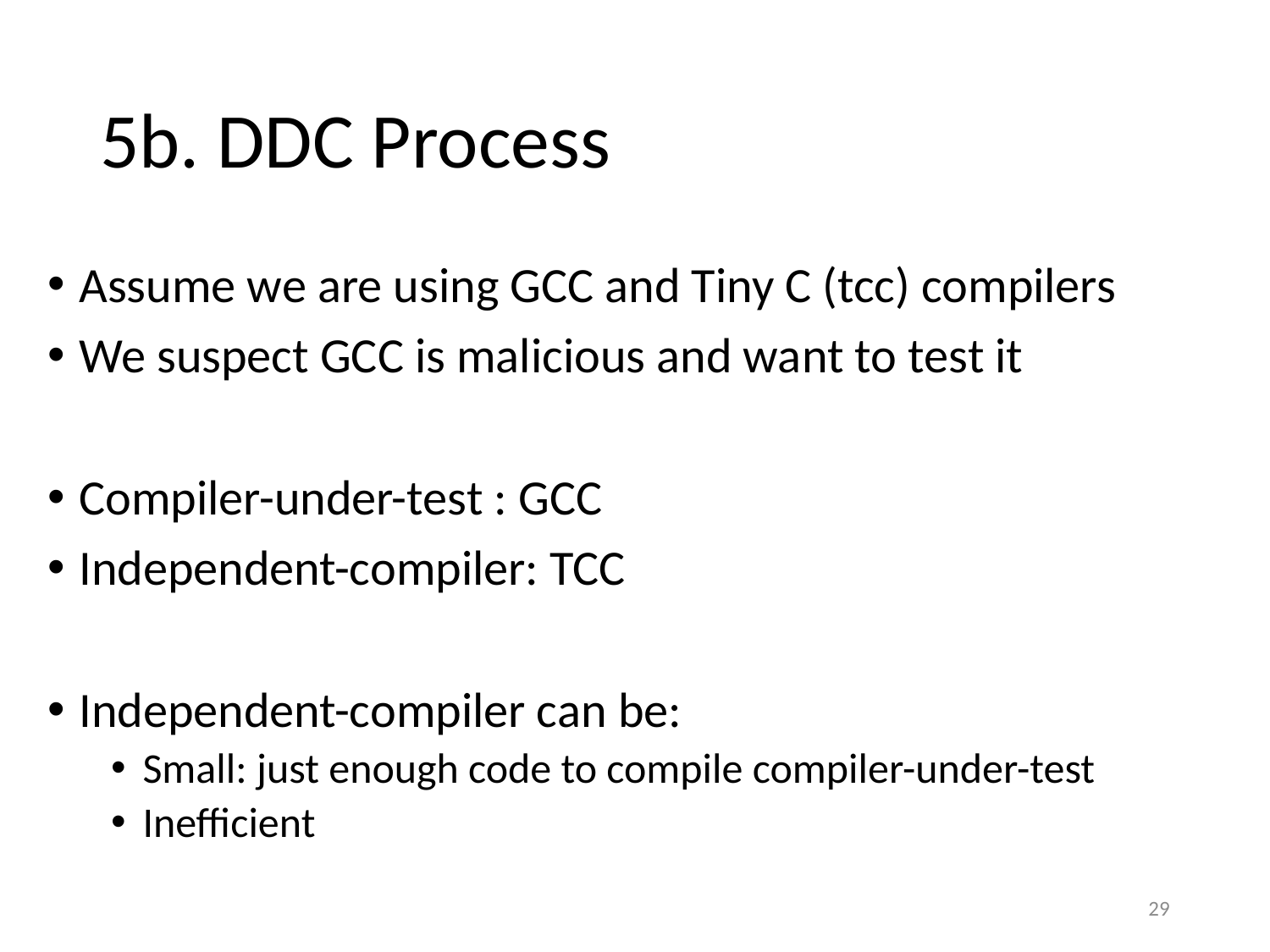

# 5b. DDC Process
Assume we are using GCC and Tiny C (tcc) compilers
We suspect GCC is malicious and want to test it

Compiler-under-test : GCC
Independent-compiler: TCC

Independent-compiler can be:
Small: just enough code to compile compiler-under-test
Inefficient

29